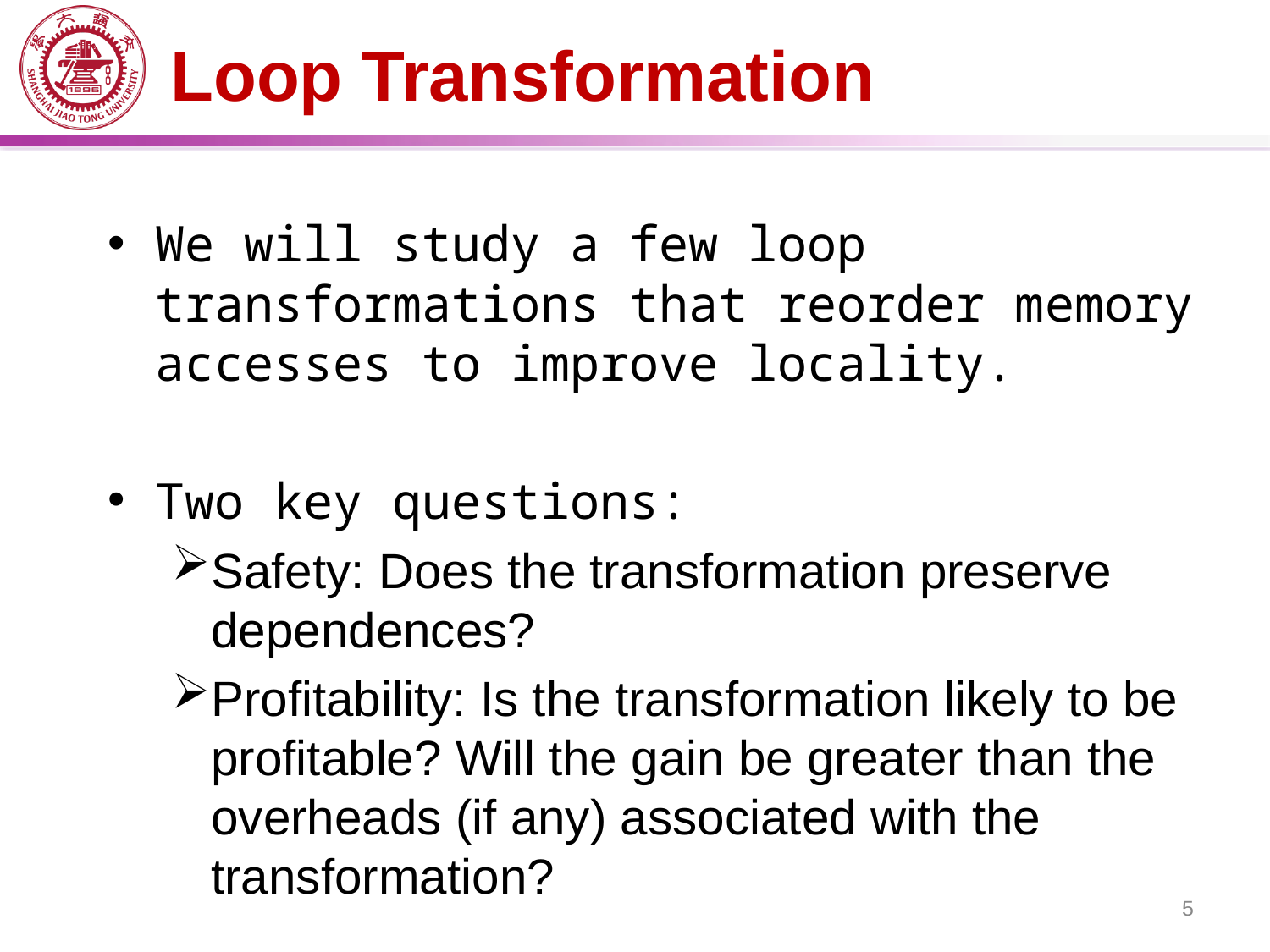

# Loop Transformation

We will study a few loop transformations that reorder memory accesses to improve locality.

Two key questions:
Safety: Does the transformation preserve dependences?
Profitability: Is the transformation likely to be profitable? Will the gain be greater than the overheads (if any) associated with the transformation?
5